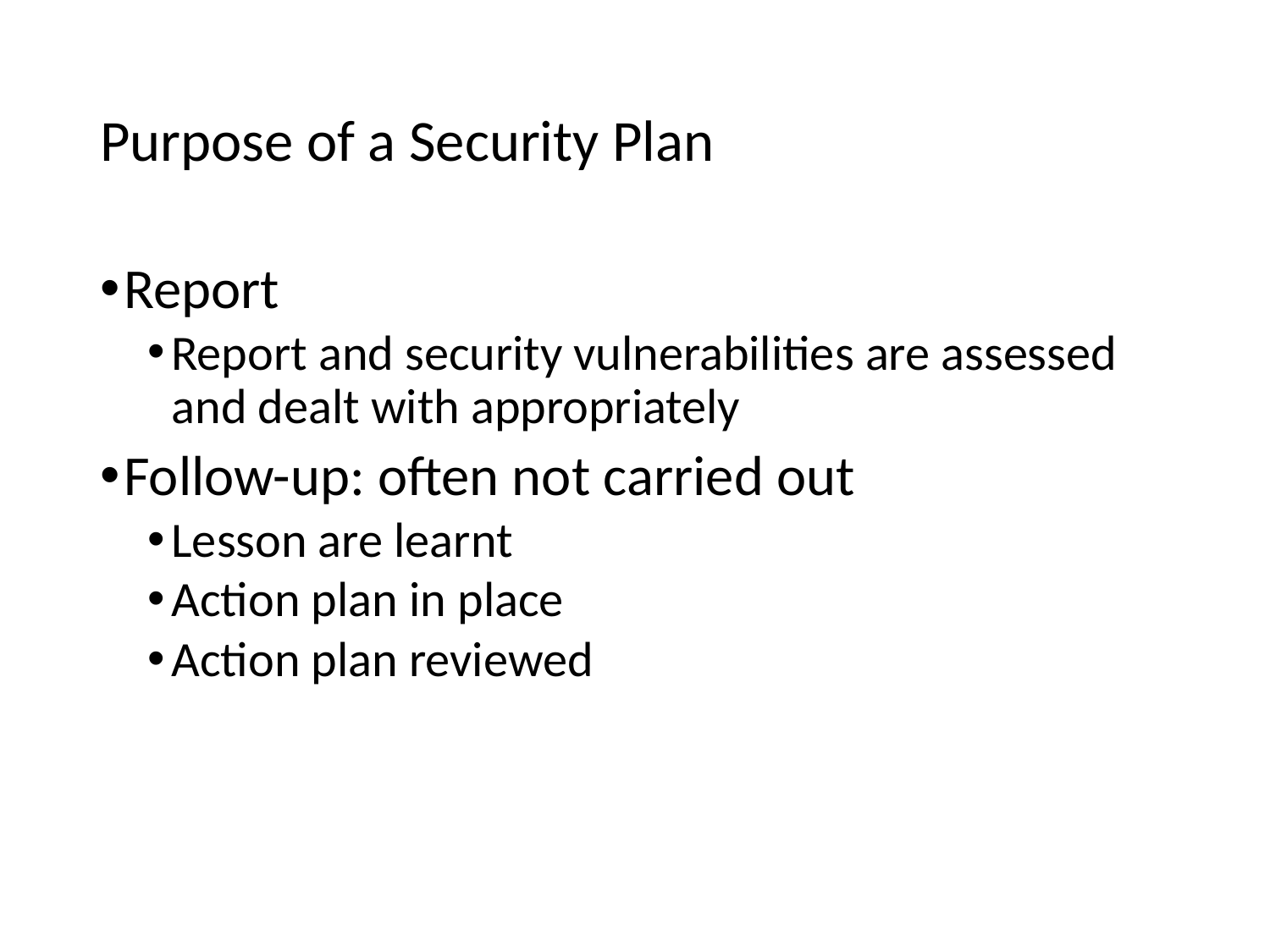

# Purpose of a Security Plan
Report
Report and security vulnerabilities are assessed and dealt with appropriately
Follow-up: often not carried out
Lesson are learnt
Action plan in place
Action plan reviewed